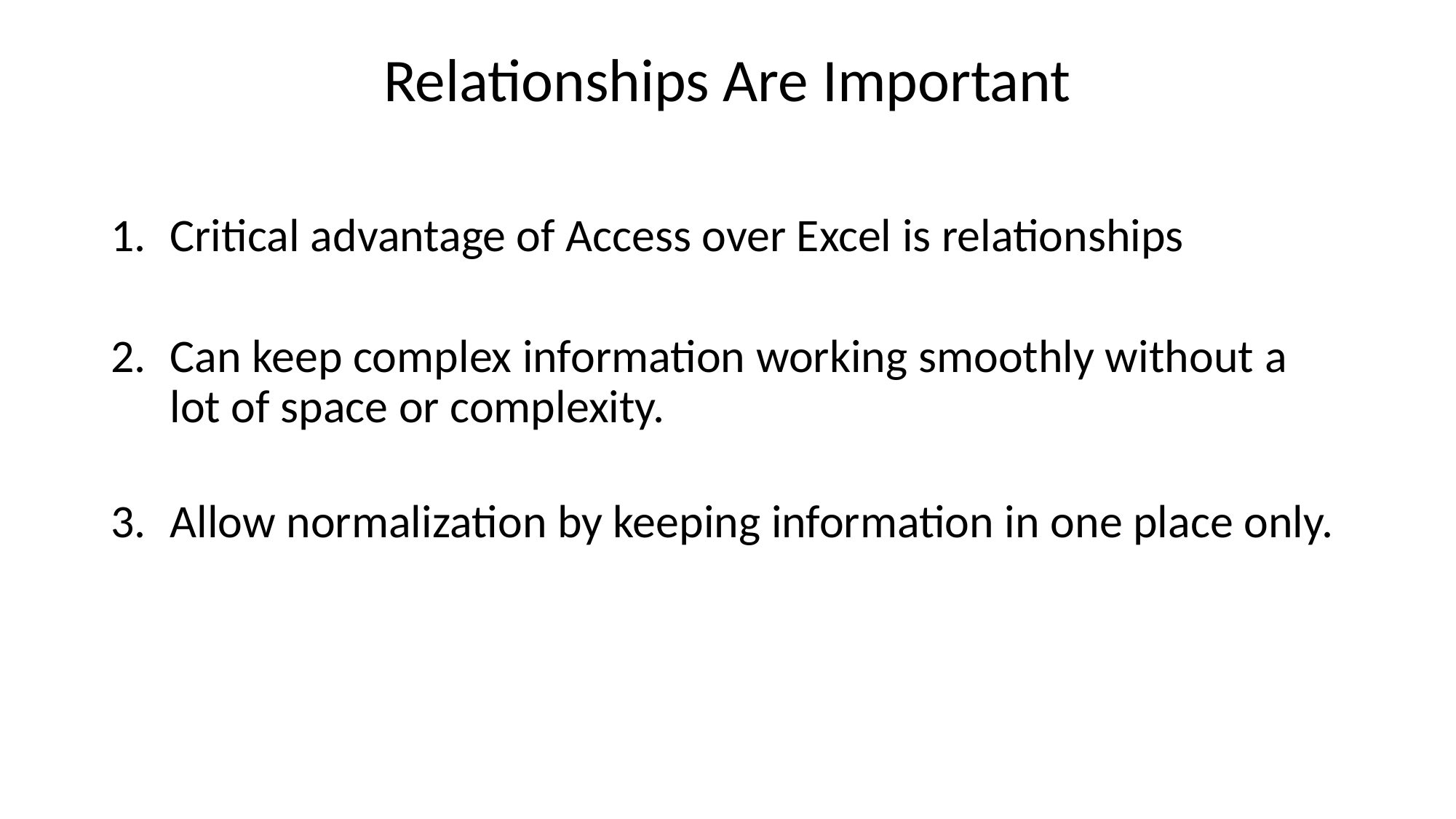

# Relationships Are Important
Critical advantage of Access over Excel is relationships
Can keep complex information working smoothly without a lot of space or complexity.
Allow normalization by keeping information in one place only.